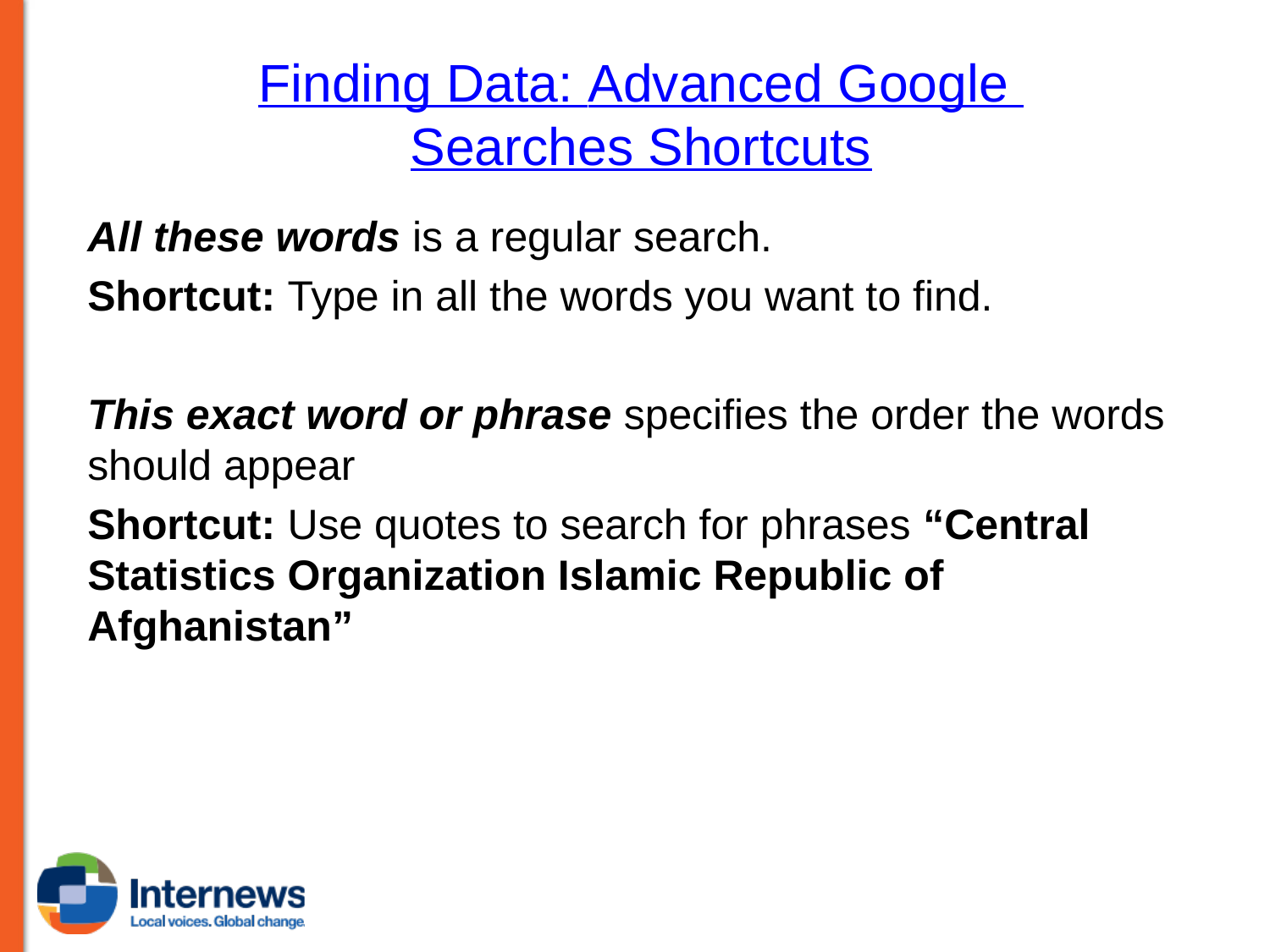

# Finding Data: Advanced Google Searches Shortcuts
All these words is a regular search.
Shortcut: Type in all the words you want to find.

This exact word or phrase specifies the order the words should appear
Shortcut: Use quotes to search for phrases “Central Statistics Organization Islamic Republic of Afghanistan”